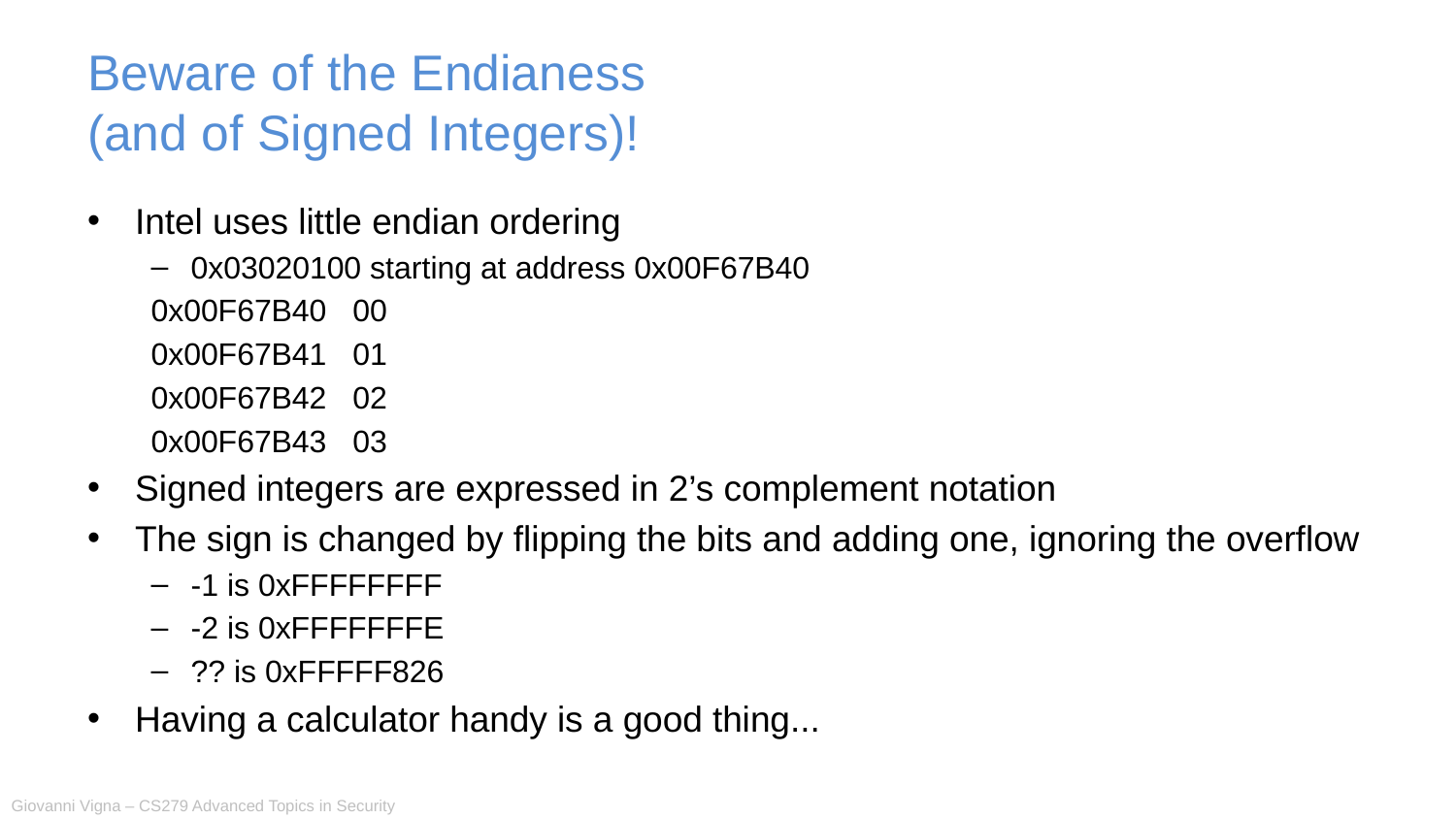

# Beware of the Endianess (and of Signed Integers)!
Intel uses little endian ordering
0x03020100 starting at address 0x00F67B40
	0x00F67B40   00
	0x00F67B41   01
	0x00F67B42   02
	0x00F67B43   03
Signed integers are expressed in 2’s complement notation
The sign is changed by flipping the bits and adding one, ignoring the overflow
-1 is 0xFFFFFFFF
-2 is 0xFFFFFFFE
?? is 0xFFFFF826
Having a calculator handy is a good thing...